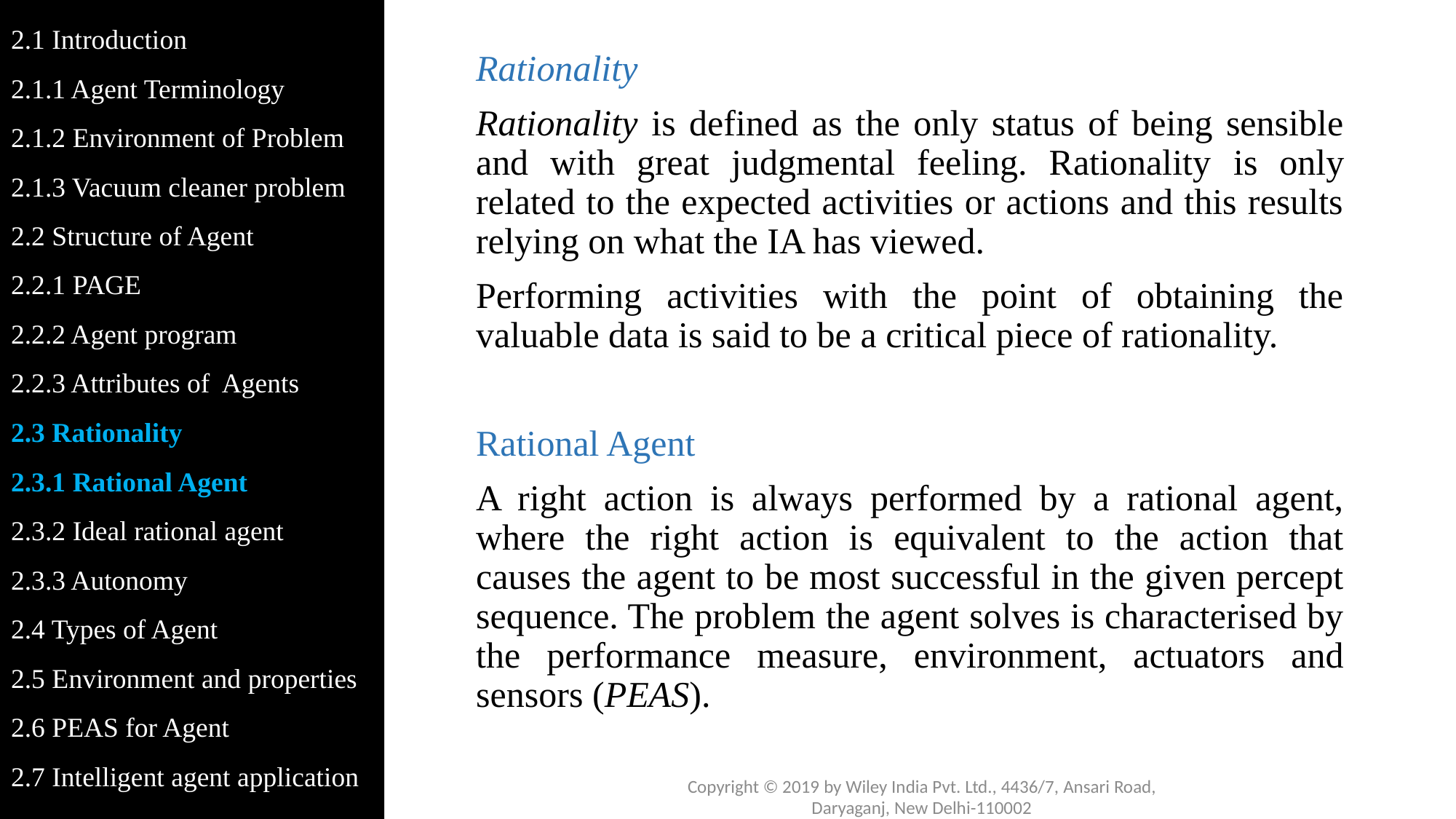

2.1 Introduction
2.1.1 Agent Terminology
2.1.2 Environment of Problem
2.1.3 Vacuum cleaner problem
2.2 Structure of Agent
2.2.1 PAGE
2.2.2 Agent program
2.2.3 Attributes of  Agents
2.3 Rationality
2.3.1 Rational Agent
2.3.2 Ideal rational agent
2.3.3 Autonomy
2.4 Types of Agent
2.5 Environment and properties
2.6 PEAS for Agent
2.7 Intelligent agent application

Rationality
Rationality is defined as the only status of being sensible and with great judgmental feeling. Rationality is only related to the expected activities or actions and this results relying on what the IA has viewed.
Performing activities with the point of obtaining the valuable data is said to be a critical piece of rationality.

Rational Agent
A right action is always performed by a rational agent, where the right action is equivalent to the action that causes the agent to be most successful in the given percept sequence. The problem the agent solves is characterised by the performance measure, environment, actuators and sensors (PEAS).

Copyright © 2019 by Wiley India Pvt. Ltd., 4436/7, Ansari Road, Daryaganj, New Delhi-110002